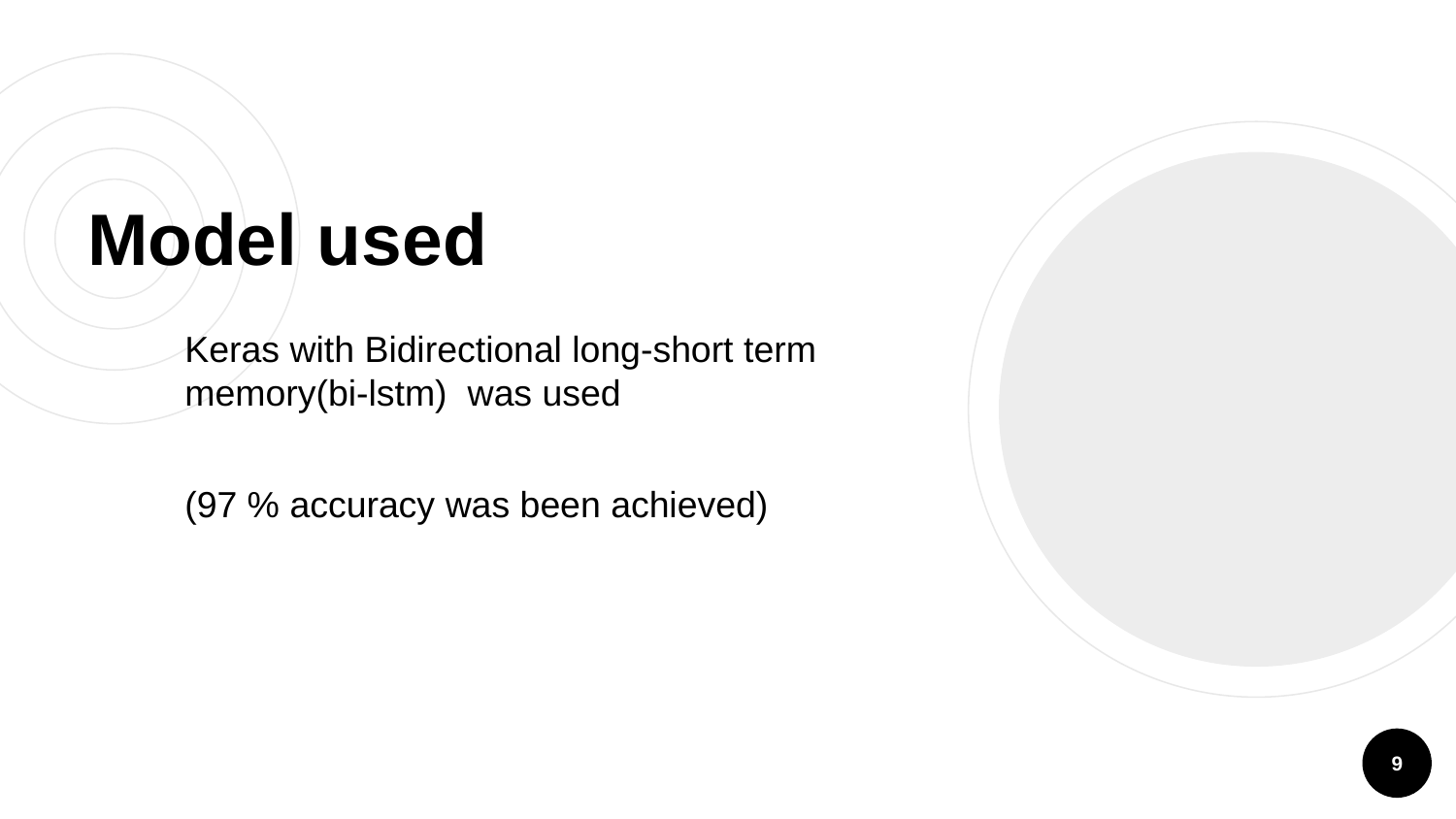

# Model used
Keras with Bidirectional long-short term memory(bi-lstm)  was used

(97 % accuracy was been achieved)
9